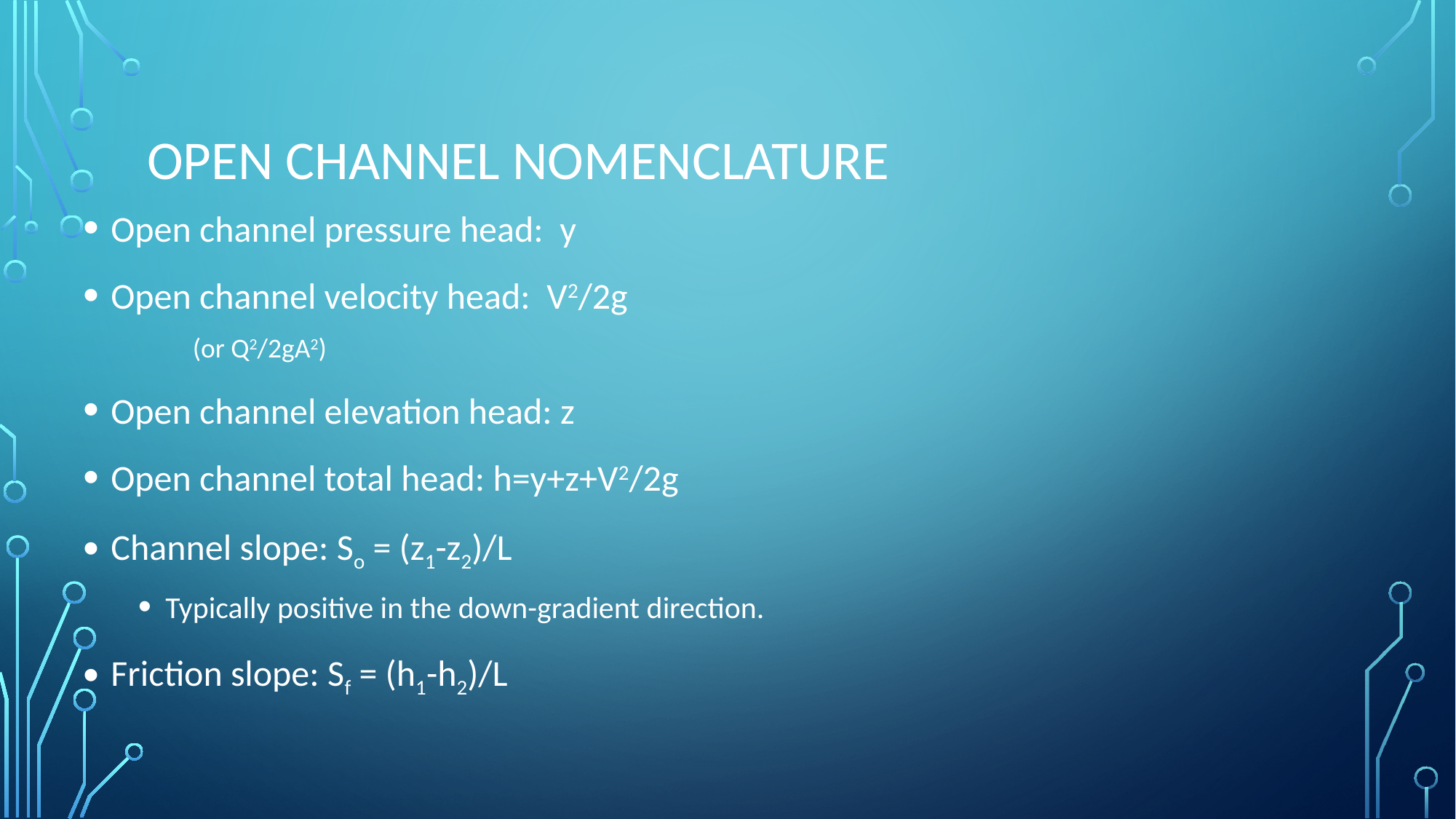

# Open Channel Nomenclature
Open channel pressure head:  y
Open channel velocity head:  V2/2g
(or Q2/2gA2)
Open channel elevation head: z
Open channel total head: h=y+z+V2/2g
Channel slope: So = (z1-z2)/L
Typically positive in the down-gradient direction.
Friction slope: Sf = (h1-h2)/L